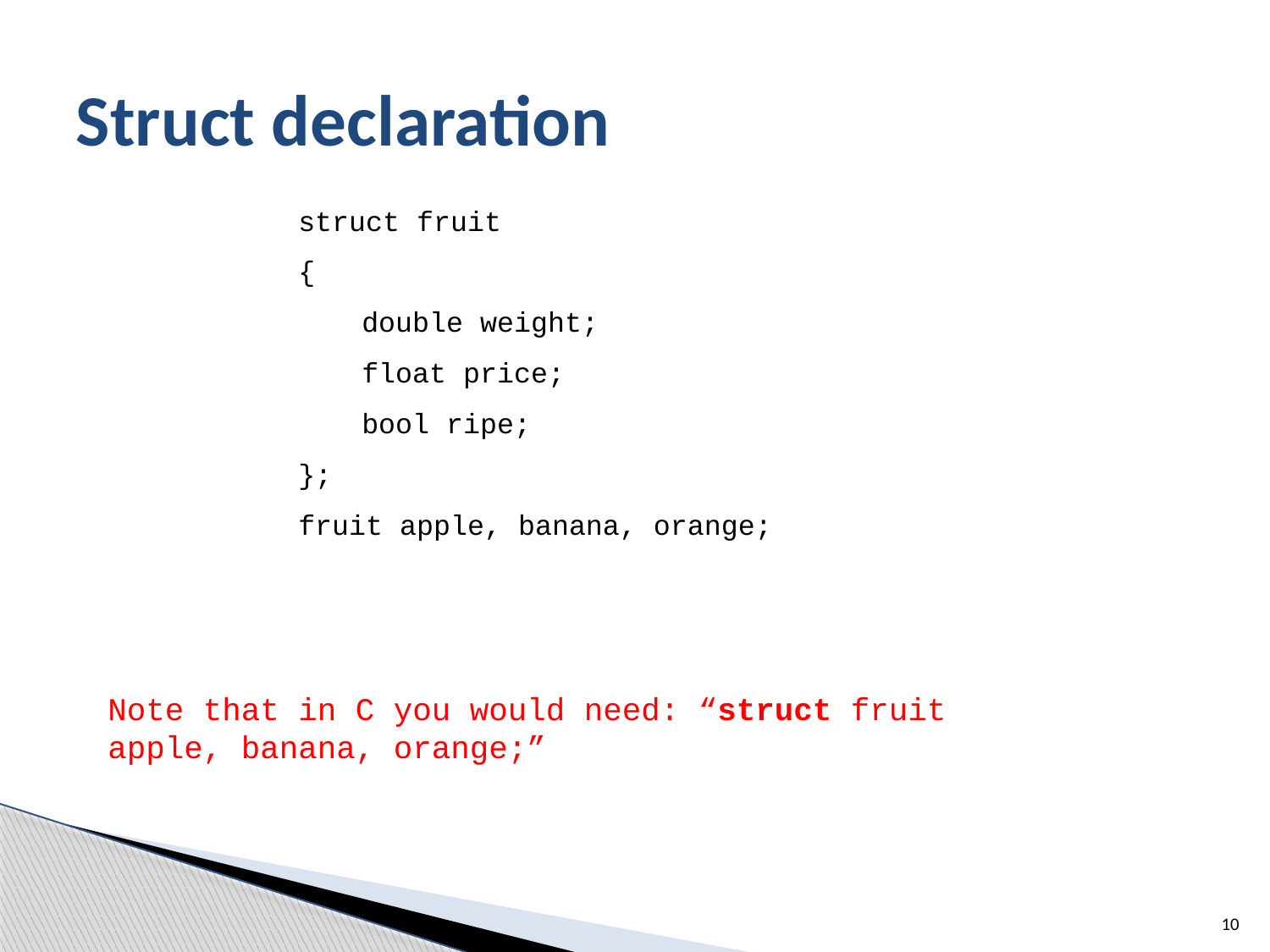

# Struct declaration
struct fruit
{
double weight;
float price;
bool ripe;
};
fruit apple, banana, orange;
Note that in C you would need: “struct fruit apple, banana, orange;”
10